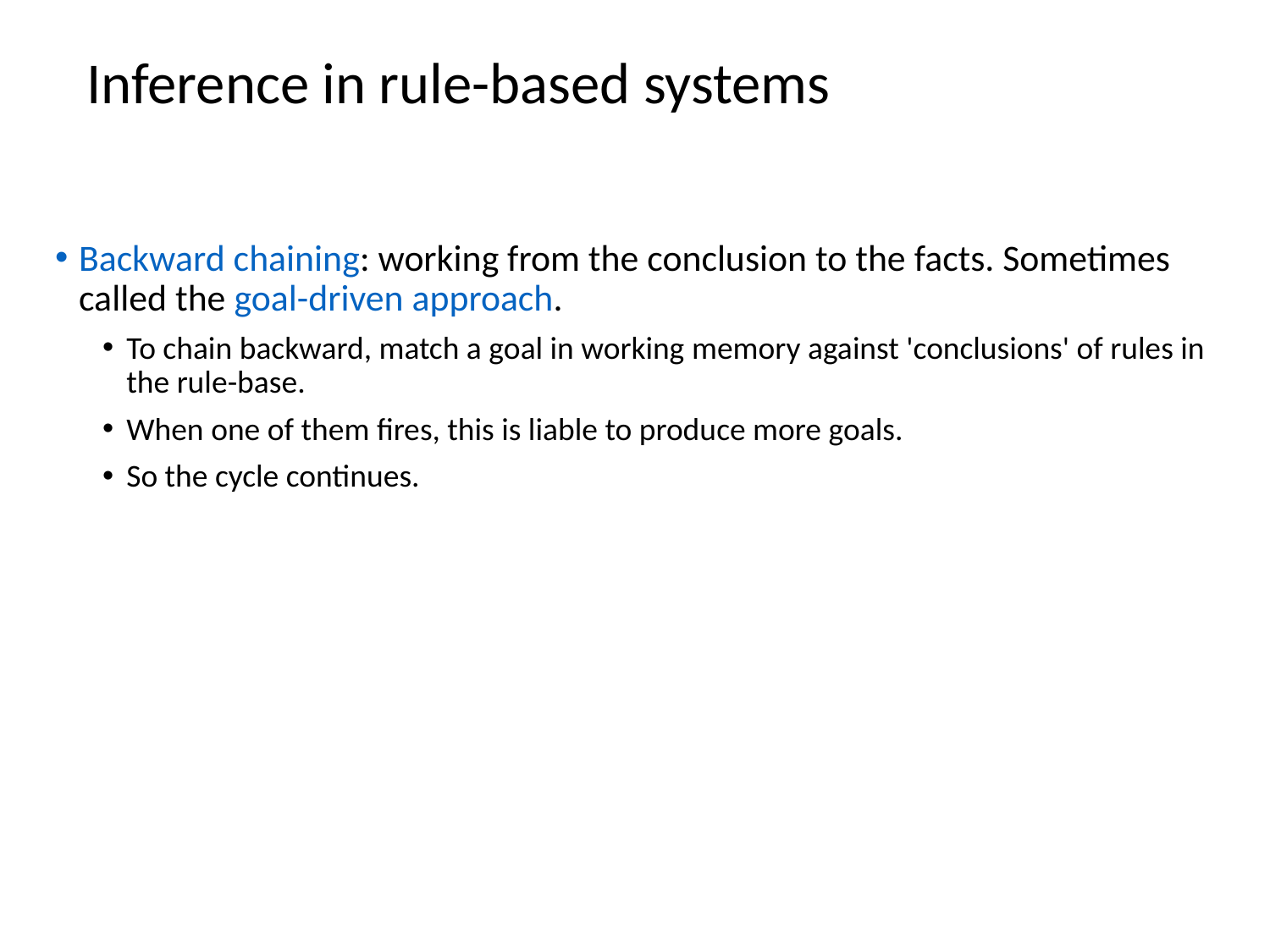

# Inference in rule-based systems
Backward chaining: working from the conclusion to the facts. Sometimes called the goal-driven approach.
To chain backward, match a goal in working memory against 'conclusions' of rules in the rule-base.
When one of them fires, this is liable to produce more goals.
So the cycle continues.